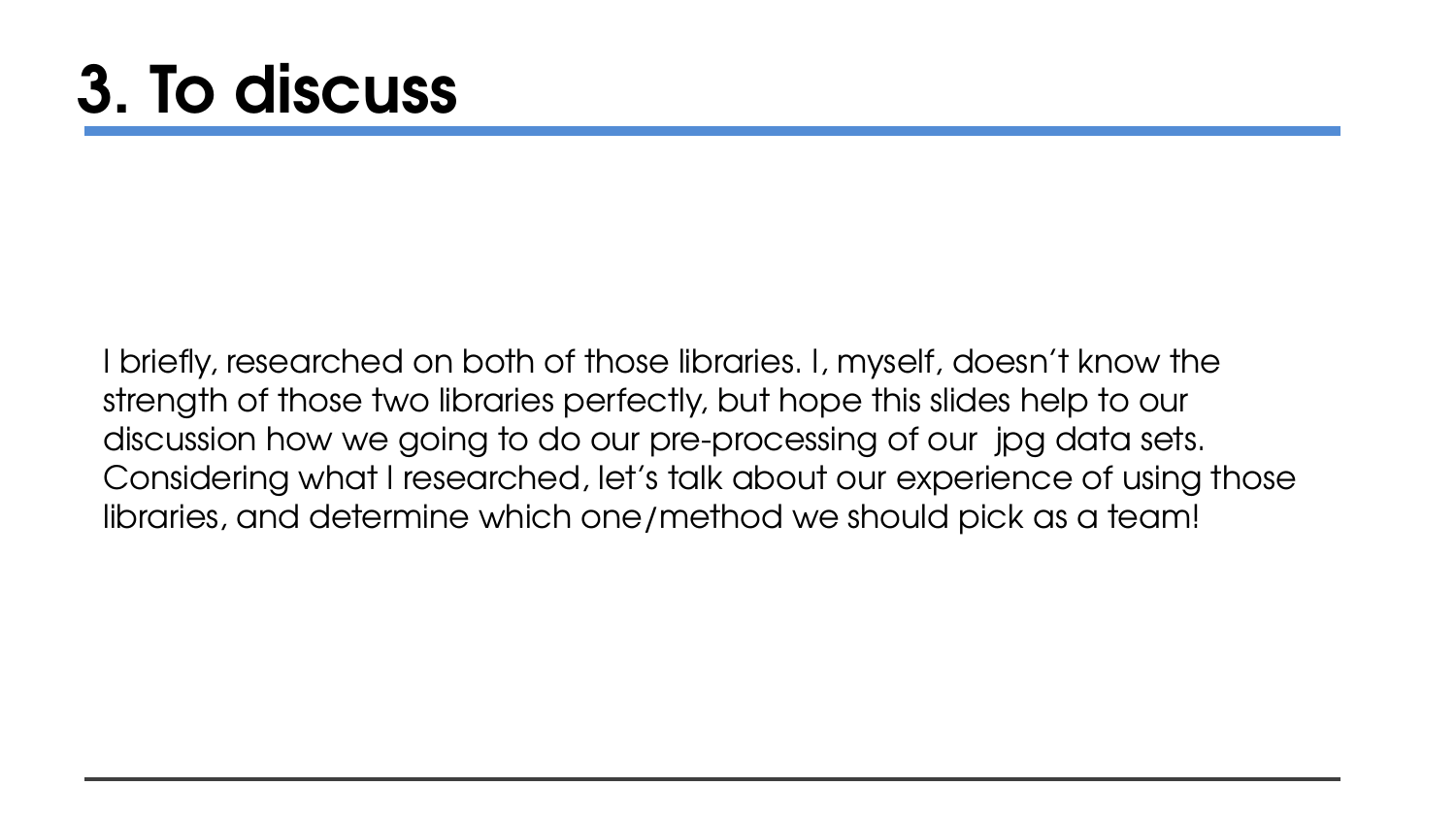

3. To discuss
I briefly, researched on both of those libraries. I, myself, doesn’t know the strength of those two libraries perfectly, but hope this slides help to our discussion how we going to do our pre-processing of our  jpg data sets. Considering what I researched, let’s talk about our experience of using those libraries, and determine which one/method we should pick as a team!